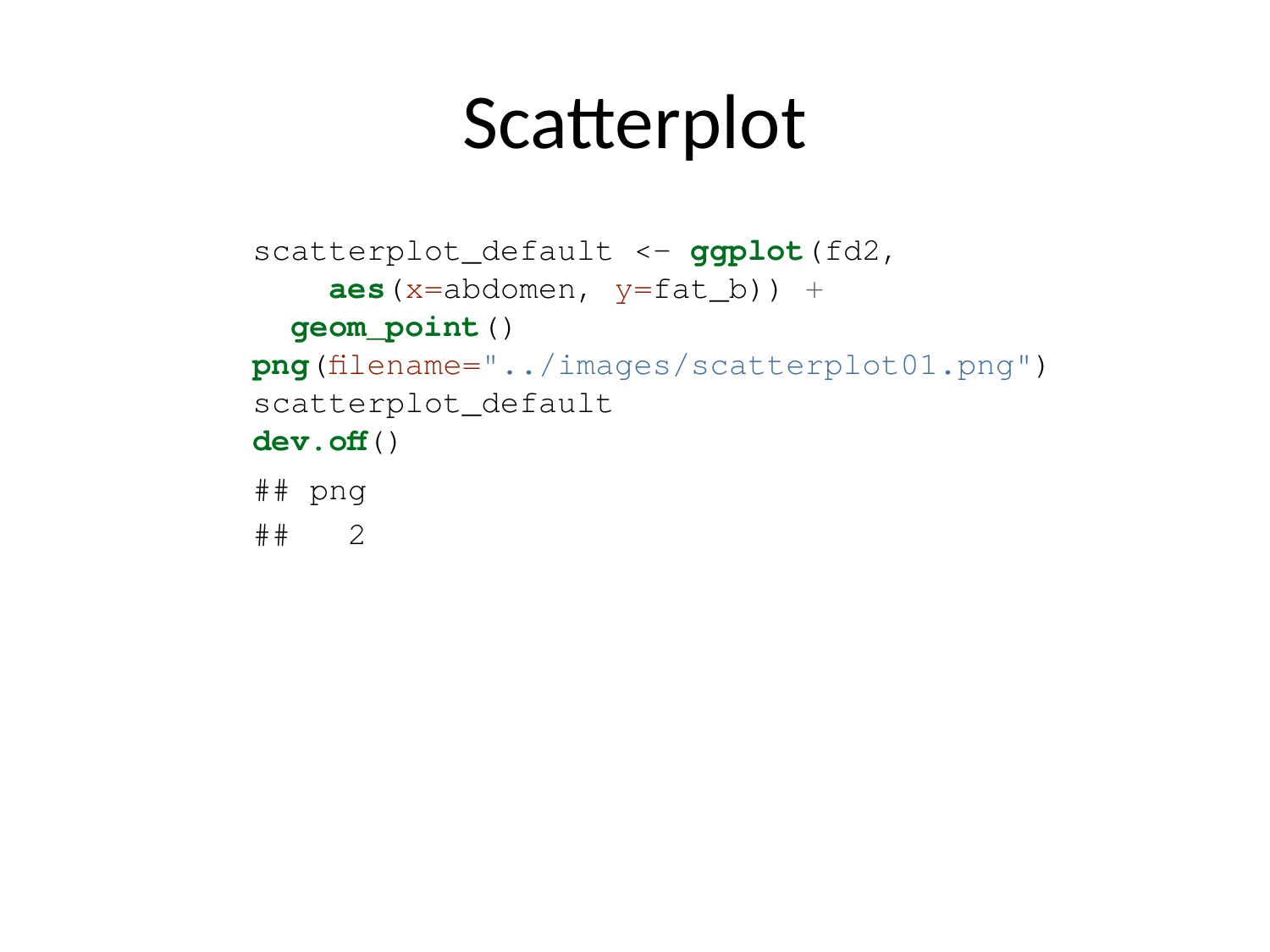

# Scatterplot
scatterplot_default <- ggplot(fd2,
    aes(x=abdomen, y=fat_b)) +
  geom_point()
png(filename="../images/scatterplot01.png")
scatterplot_default
dev.off()
## png
##   2